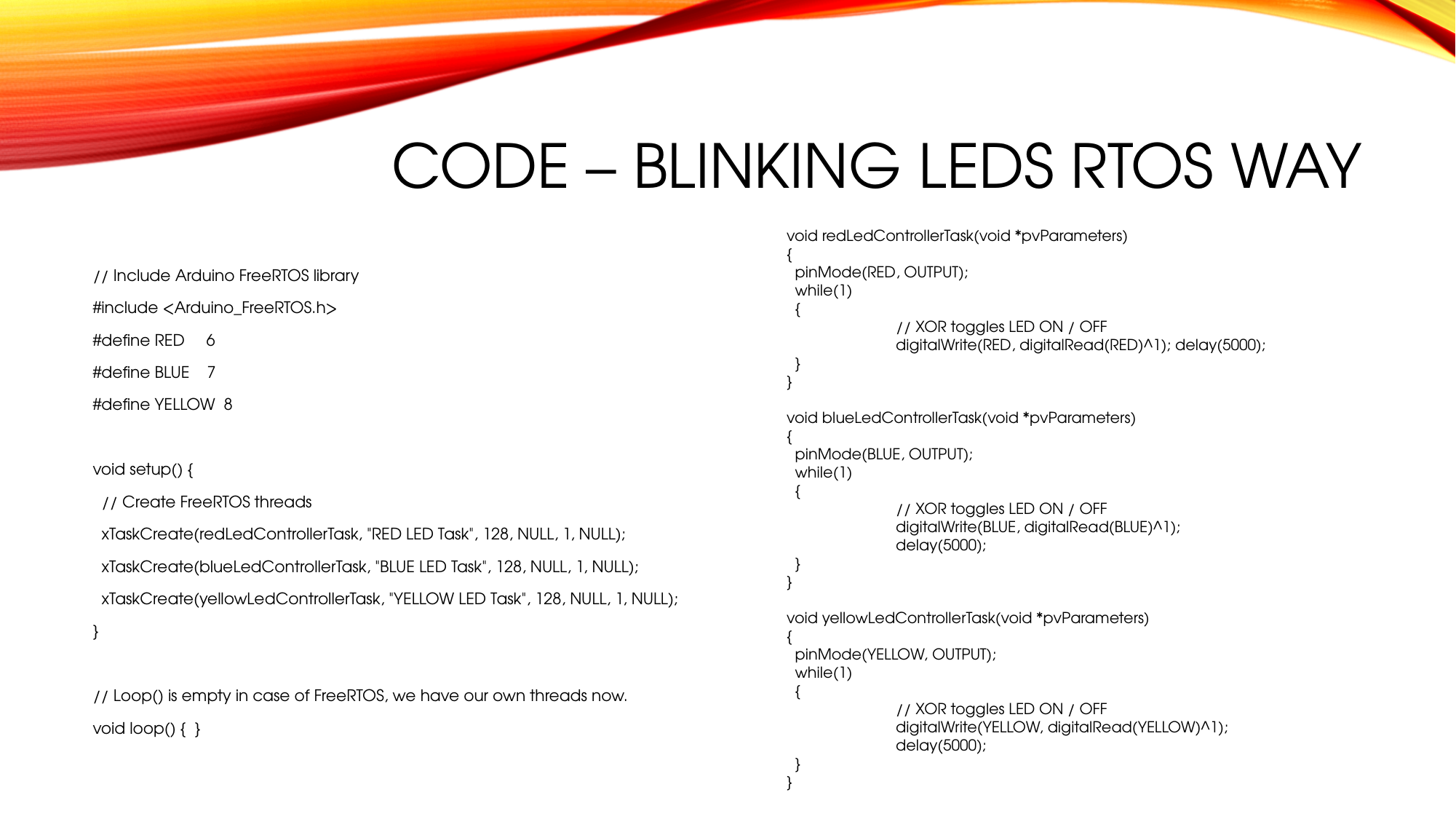

# Code – Blinking LEDs RTOS way

void redLedControllerTask(void *pvParameters)
{
  pinMode(RED, OUTPUT);
  while(1)
  {
	// XOR toggles LED ON / OFF
	digitalWrite(RED, digitalRead(RED)^1); delay(5000);
  }
}

void blueLedControllerTask(void *pvParameters)
{
  pinMode(BLUE, OUTPUT);
  while(1)
  {
	// XOR toggles LED ON / OFF
	digitalWrite(BLUE, digitalRead(BLUE)^1);
	delay(5000);
  }
}

void yellowLedControllerTask(void *pvParameters)
{
  pinMode(YELLOW, OUTPUT);
  while(1)
  {
	// XOR toggles LED ON / OFF
	digitalWrite(YELLOW, digitalRead(YELLOW)^1);
	delay(5000);
  }
}
// Include Arduino FreeRTOS library
#include <Arduino_FreeRTOS.h>
#define RED     6
#define BLUE    7
#define YELLOW  8

void setup() {
  // Create FreeRTOS threads
  xTaskCreate(redLedControllerTask, "RED LED Task", 128, NULL, 1, NULL);
  xTaskCreate(blueLedControllerTask, "BLUE LED Task", 128, NULL, 1, NULL);
  xTaskCreate(yellowLedControllerTask, "YELLOW LED Task", 128, NULL, 1, NULL);
}

// Loop() is empty in case of FreeRTOS, we have our own threads now.
void loop() {  }